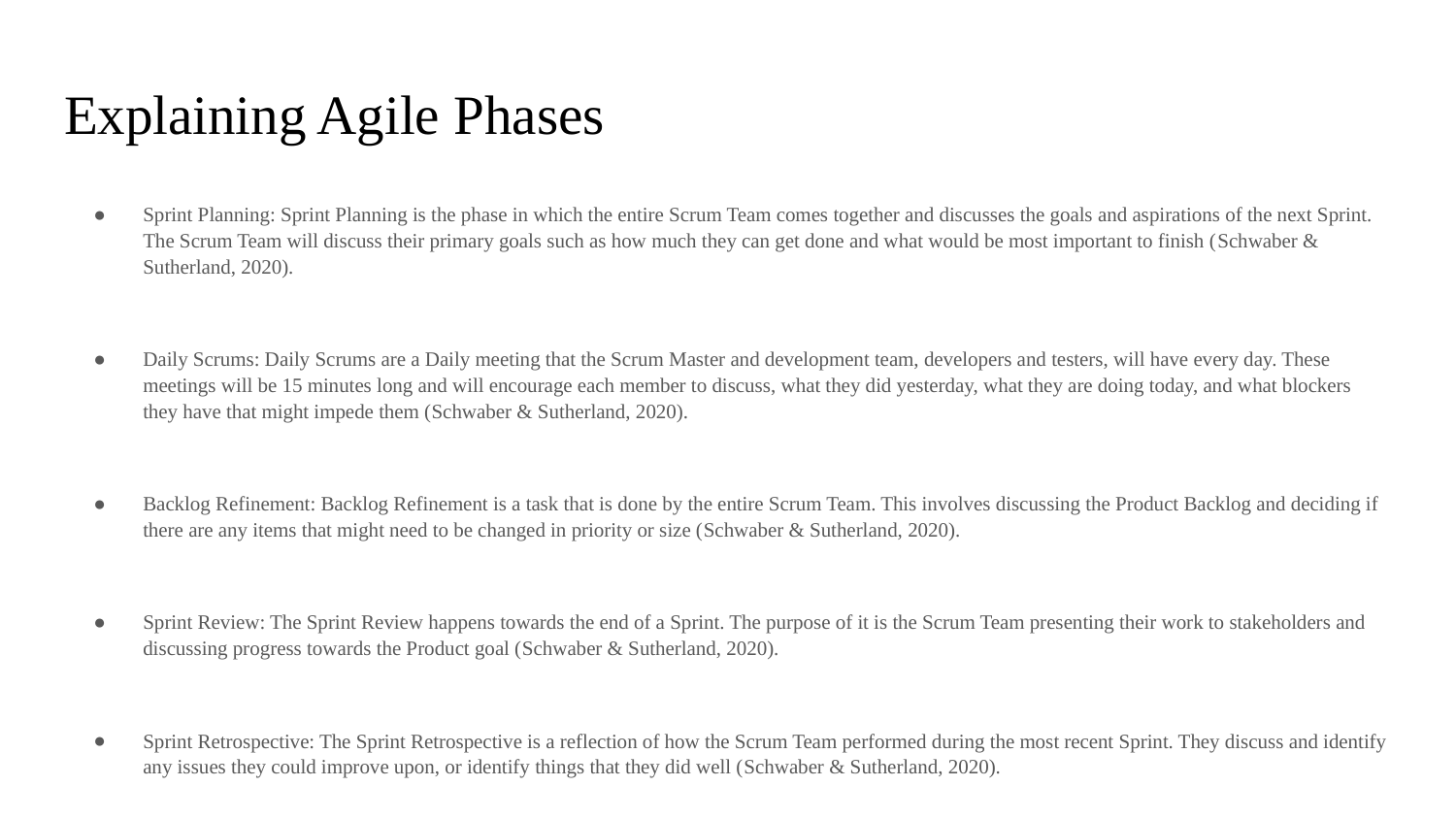

# Explaining Agile Phases
Sprint Planning: Sprint Planning is the phase in which the entire Scrum Team comes together and discusses the goals and aspirations of the next Sprint. The Scrum Team will discuss their primary goals such as how much they can get done and what would be most important to finish (Schwaber & Sutherland, 2020).

Daily Scrums: Daily Scrums are a Daily meeting that the Scrum Master and development team, developers and testers, will have every day. These meetings will be 15 minutes long and will encourage each member to discuss, what they did yesterday, what they are doing today, and what blockers they have that might impede them (Schwaber & Sutherland, 2020).

Backlog Refinement: Backlog Refinement is a task that is done by the entire Scrum Team. This involves discussing the Product Backlog and deciding if there are any items that might need to be changed in priority or size (Schwaber & Sutherland, 2020).

Sprint Review: The Sprint Review happens towards the end of a Sprint. The purpose of it is the Scrum Team presenting their work to stakeholders and discussing progress towards the Product goal (Schwaber & Sutherland, 2020).

Sprint Retrospective: The Sprint Retrospective is a reflection of how the Scrum Team performed during the most recent Sprint. They discuss and identify any issues they could improve upon, or identify things that they did well (Schwaber & Sutherland, 2020).